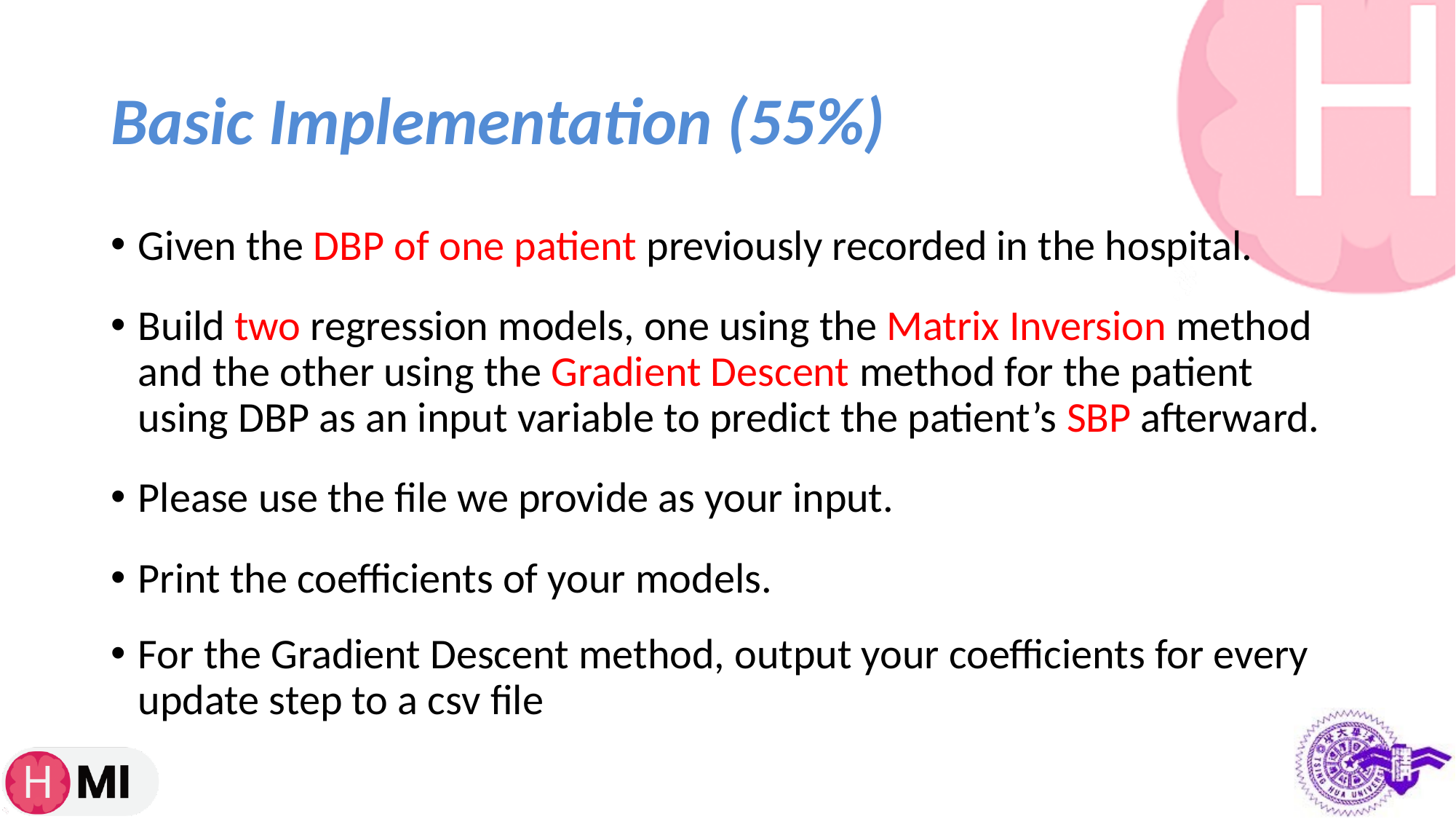

# Basic Implementation (55%)
Given the DBP of one patient previously recorded in the hospital.

Build two regression models, one using the Matrix Inversion method and the other using the Gradient Descent method for the patient using DBP as an input variable to predict the patient’s SBP afterward.

Please use the file we provide as your input.

Print the coefficients of your models.

For the Gradient Descent method, output your coefficients for every update step to a csv file